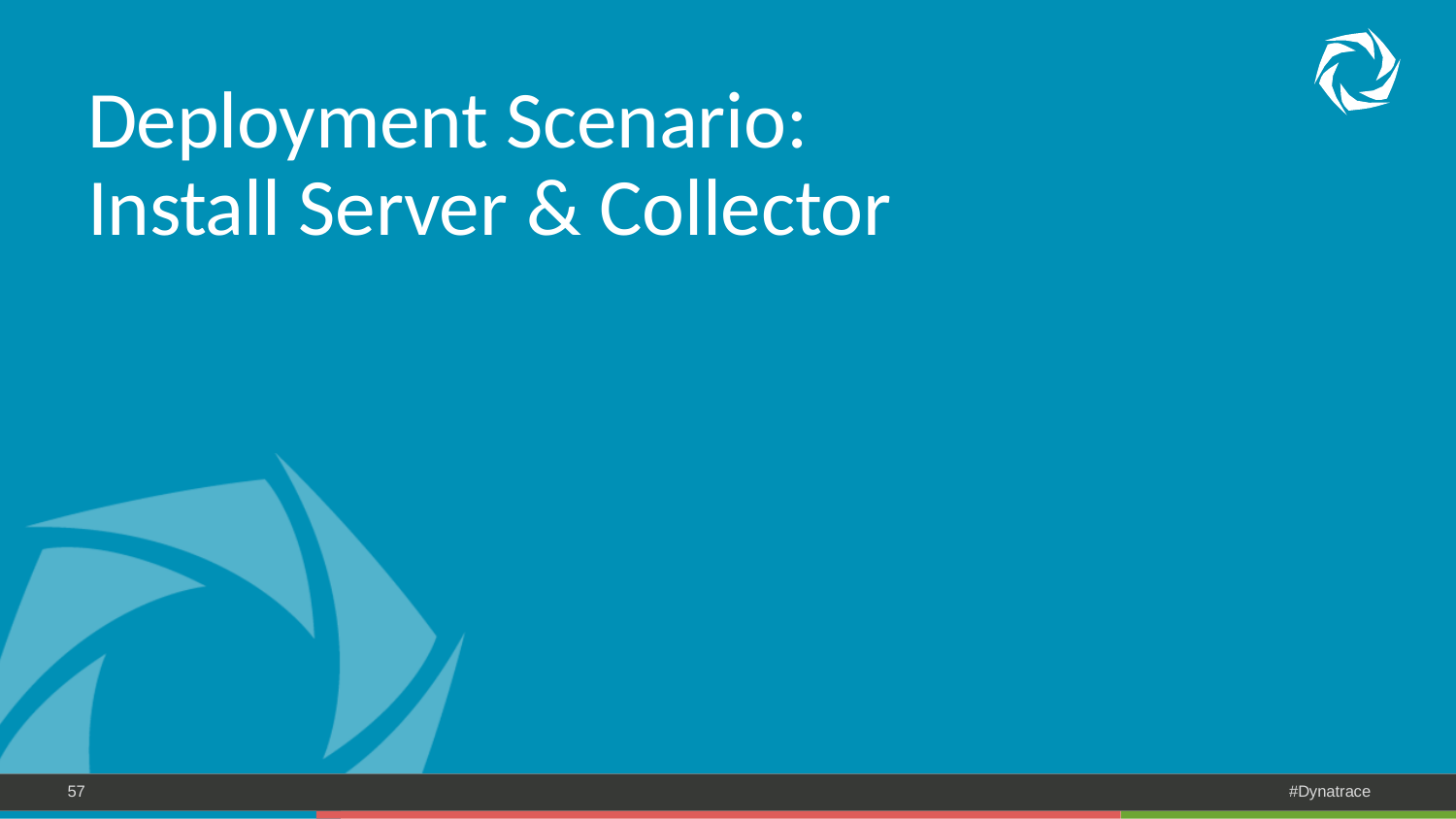

# Deployment Scenario:  Install Server & Collector
57
#Dynatrace